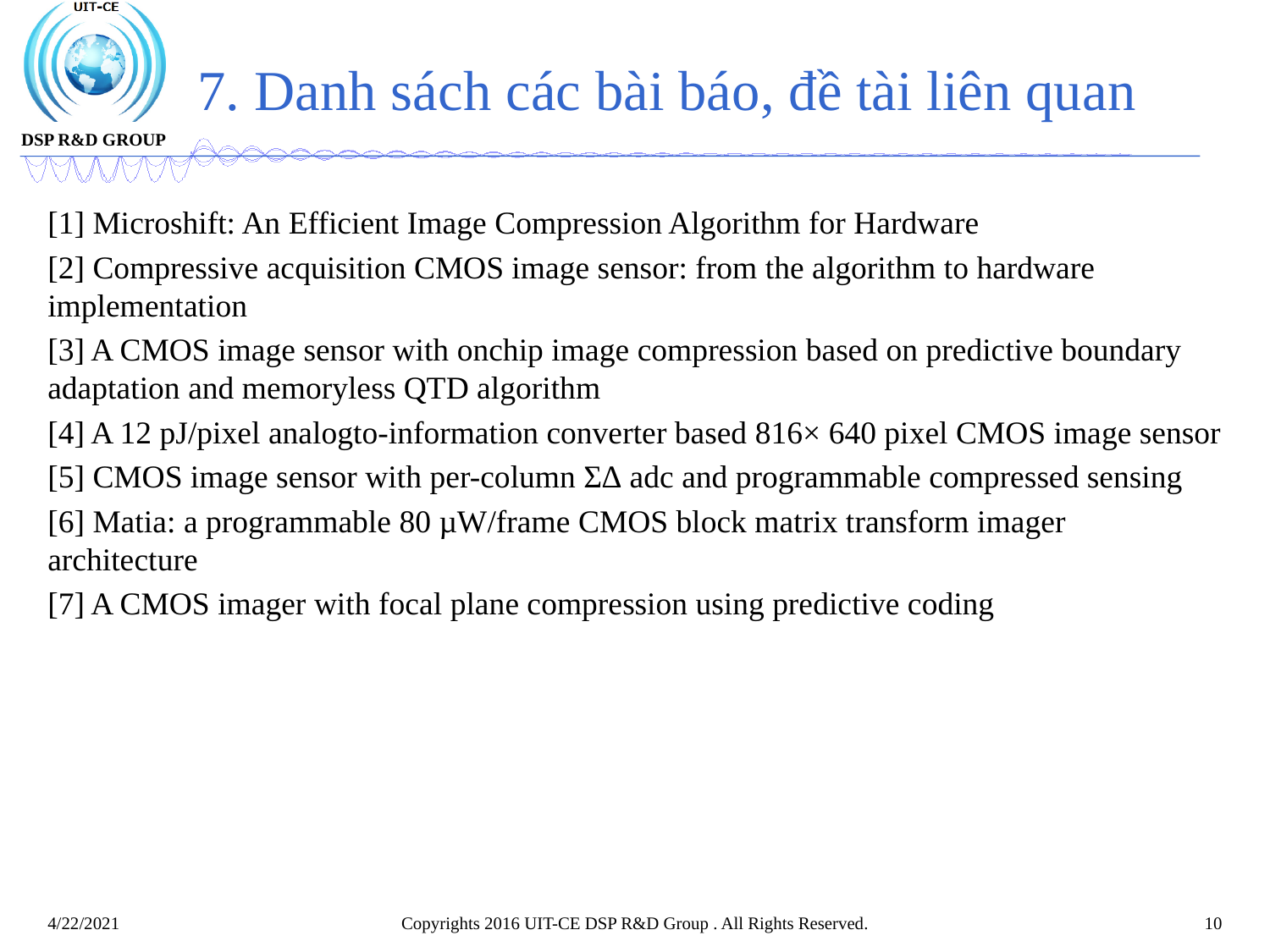

# 7. Danh sách các bài báo, đề tài liên quan
[1] Microshift: An Efficient Image Compression Algorithm for Hardware
[2] Compressive acquisition CMOS image sensor: from the algorithm to hardware implementation
[3] A CMOS image sensor with onchip image compression based on predictive boundary adaptation and memoryless QTD algorithm
[4] A 12 pJ/pixel analogto-information converter based 816× 640 pixel CMOS image sensor
[5] CMOS image sensor with per-column Σ∆ adc and programmable compressed sensing
[6] Matia: a programmable 80 µW/frame CMOS block matrix transform imager architecture
[7] A CMOS imager with focal plane compression using predictive coding
Copyrights 2016 UIT-CE DSP R&D Group . All Rights Reserved.
10
4/22/2021